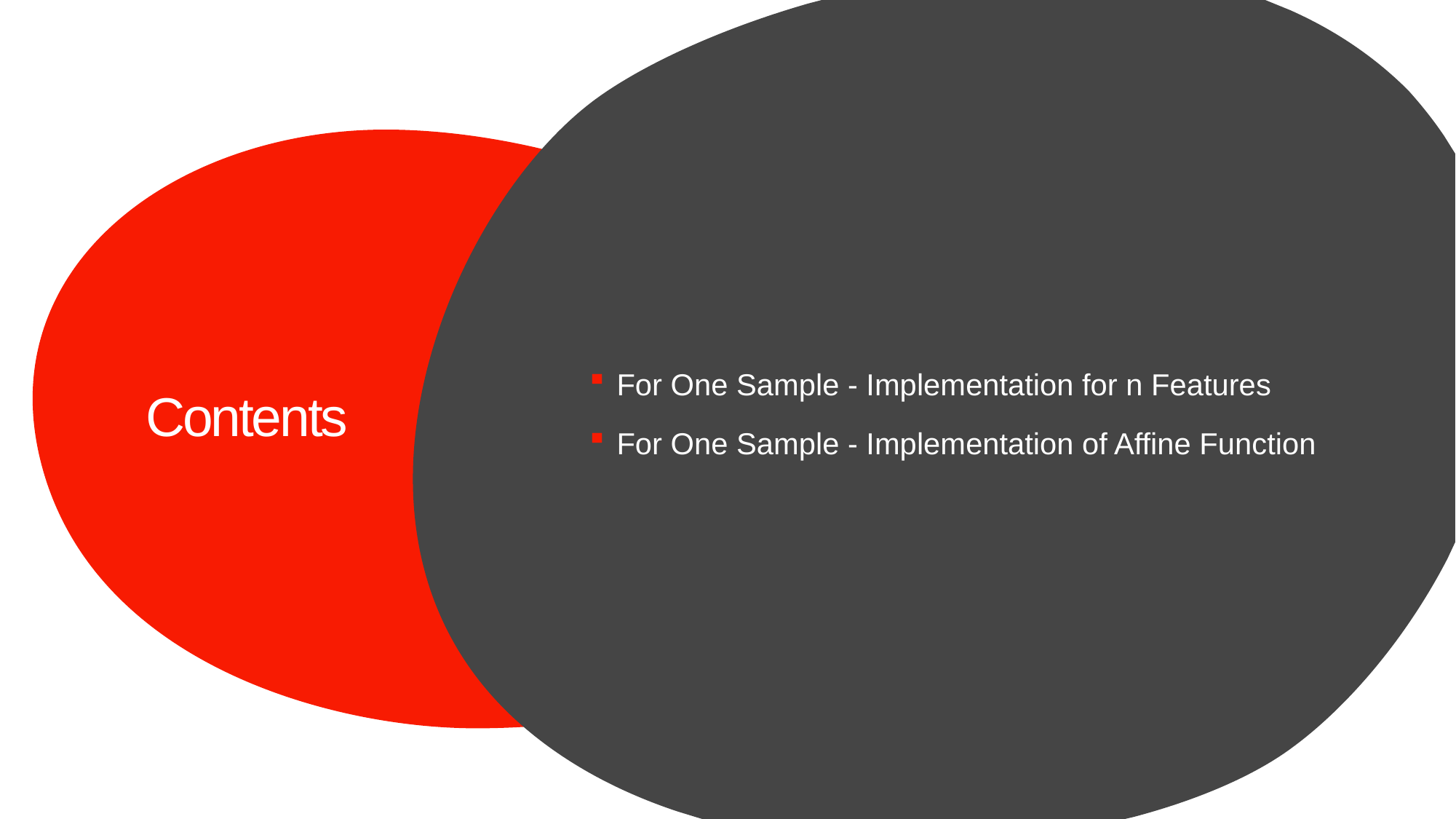

For One Sample - Implementation for n Features
For One Sample - Implementation of Affine Function
# Contents